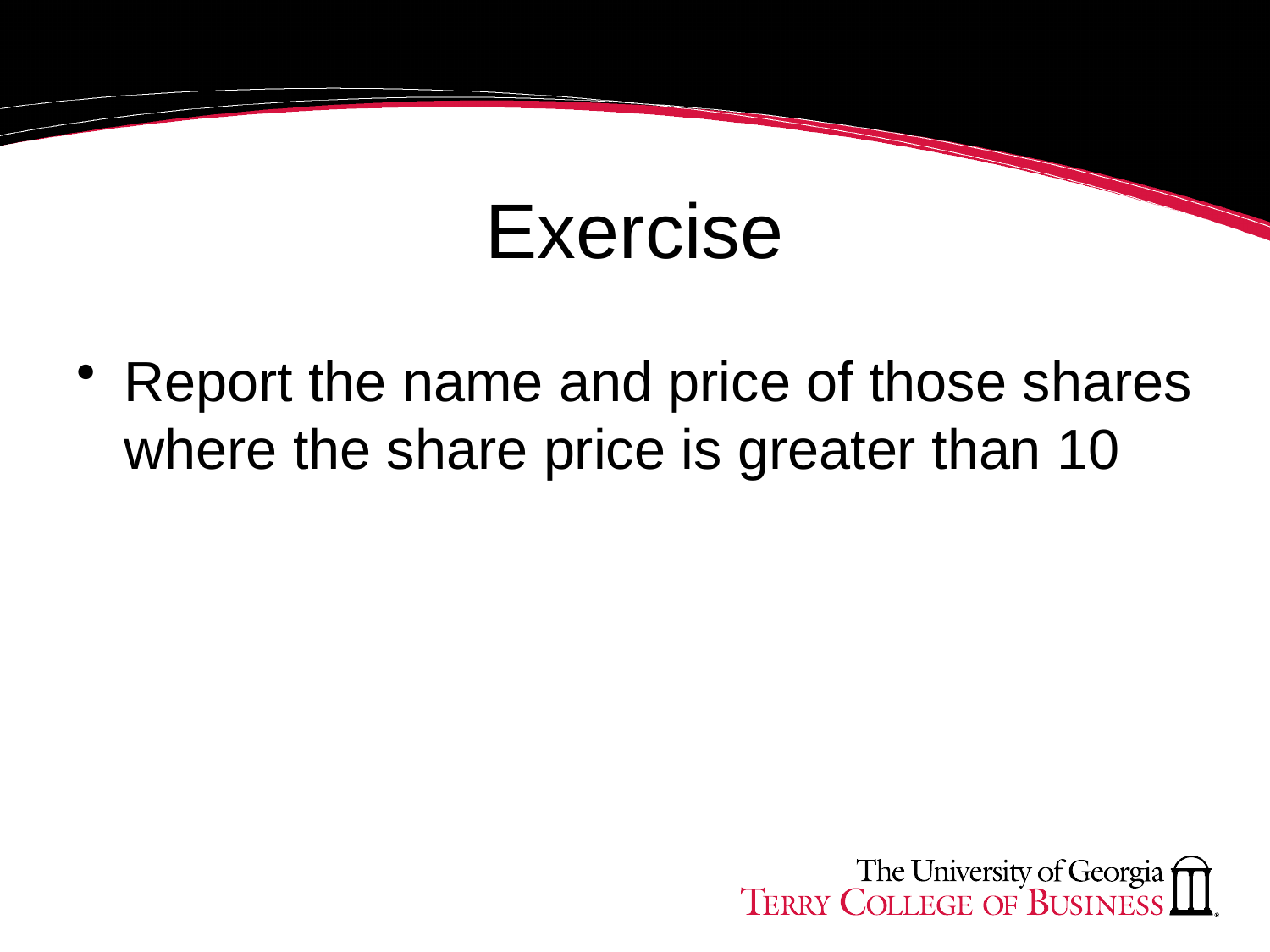

# Exercise
Report the name and price of those shares where the share price is greater than 10